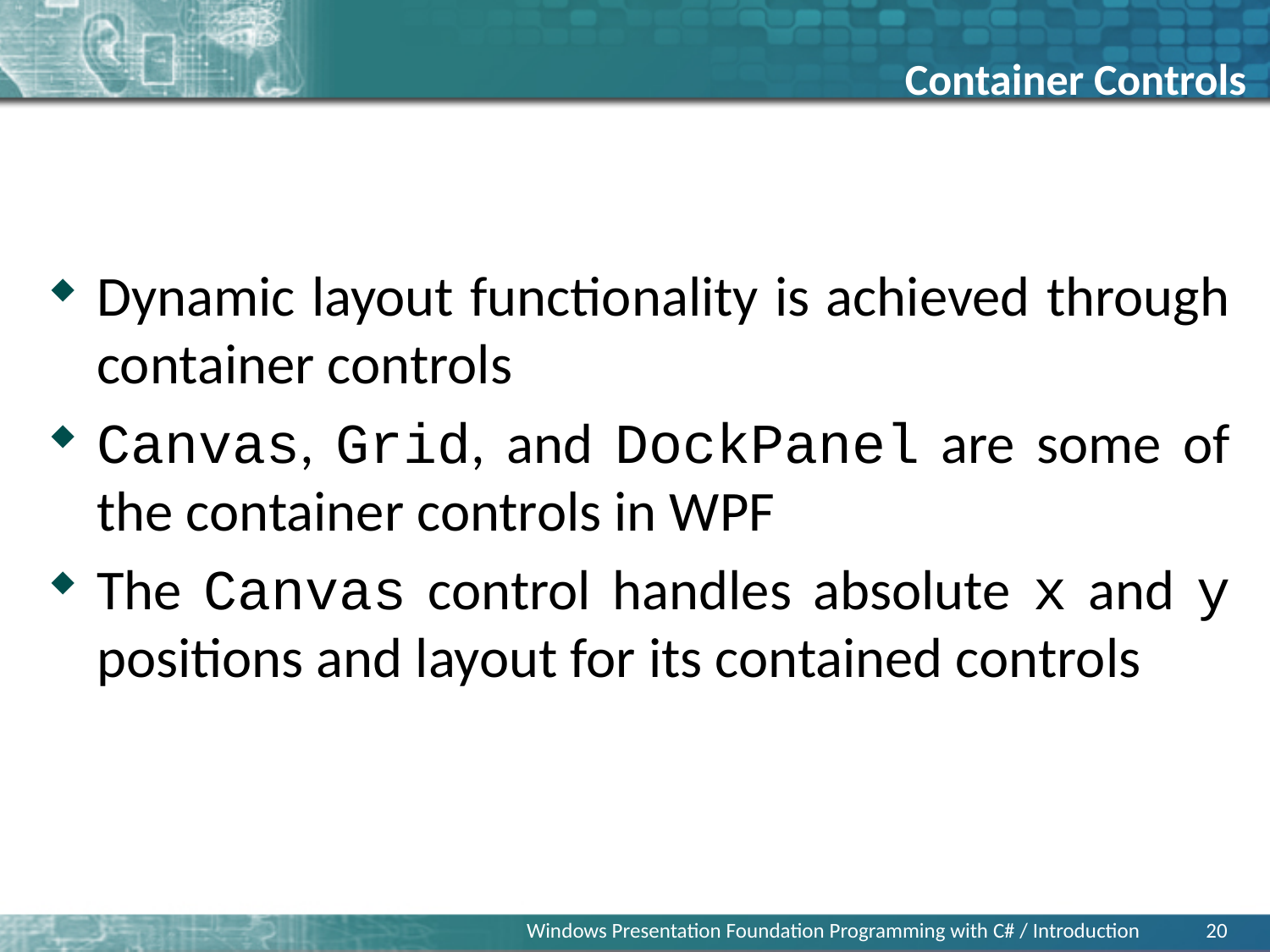

Container Controls
Dynamic layout functionality is achieved through container controls
Canvas, Grid, and DockPanel are some of the container controls in WPF
The Canvas control handles absolute x and y positions and layout for its contained controls

Windows Presentation Foundation Programming with C# / Introduction
20